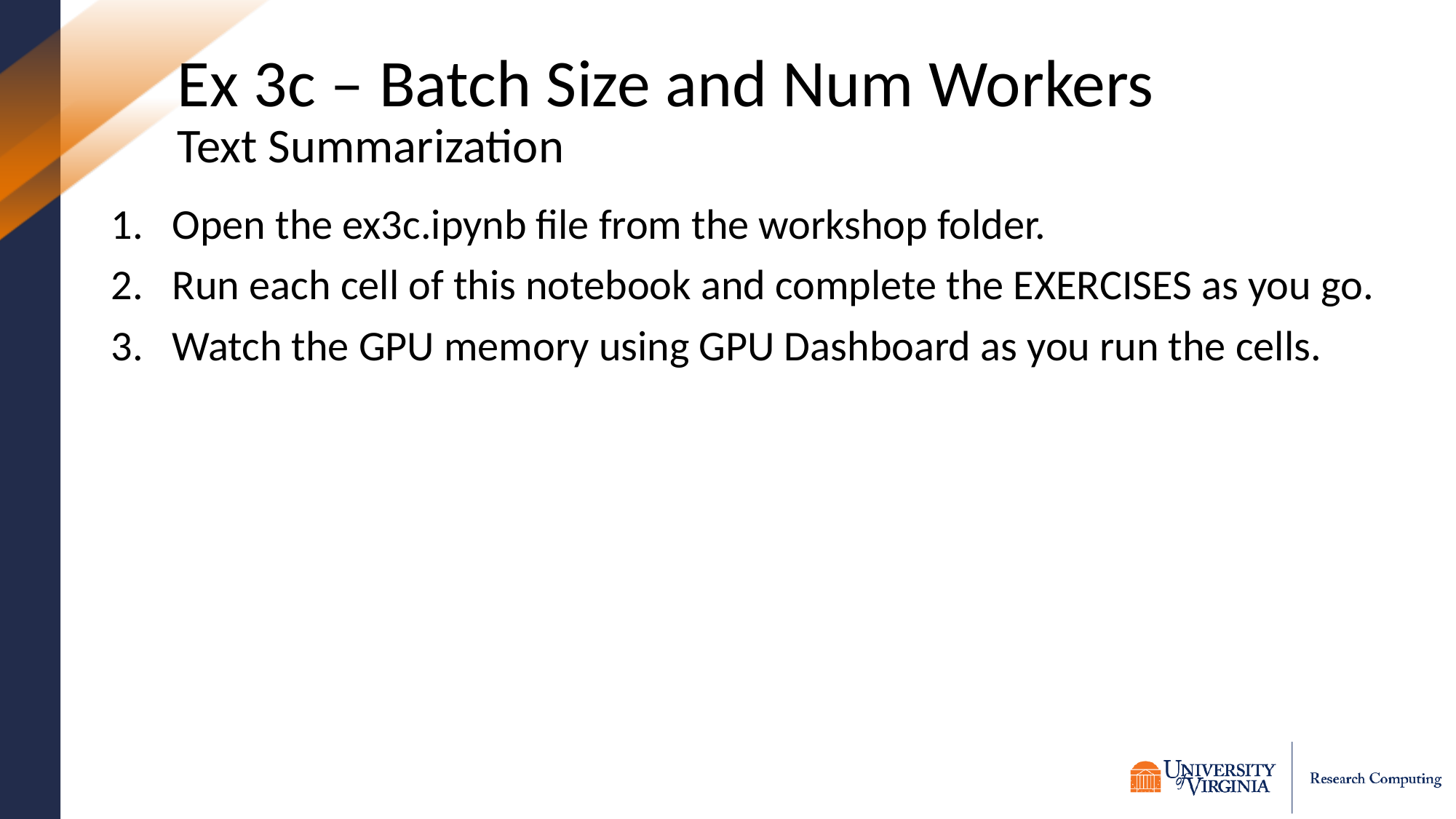

# Ex 3c – Batch Size and Num Workers Text Summarization
Open the ex3c.ipynb file from the workshop folder.
Run each cell of this notebook and complete the EXERCISES as you go.
Watch the GPU memory using GPU Dashboard as you run the cells.